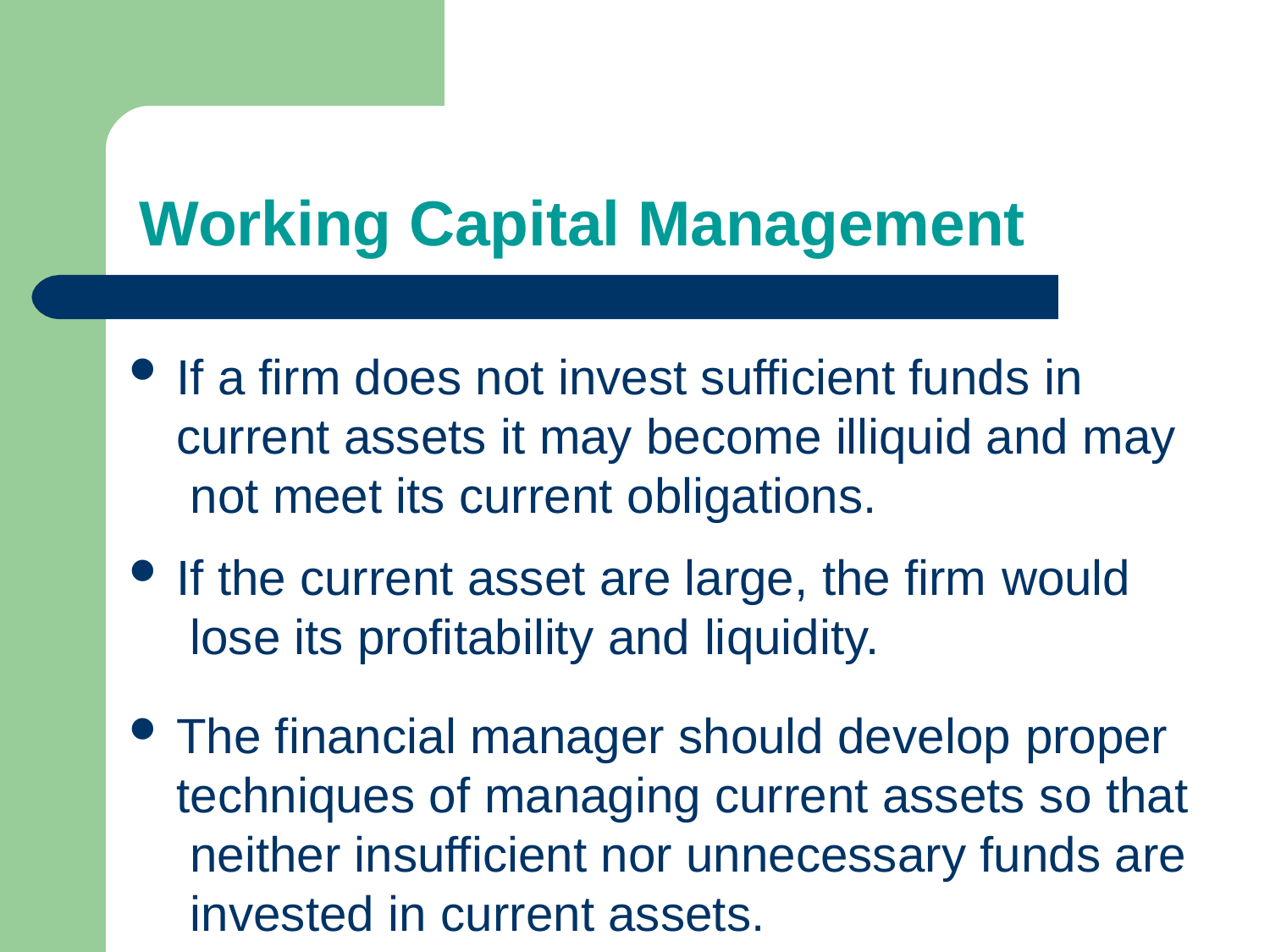

# Working Capital Management
If a firm does not invest sufficient funds in  current assets it may become illiquid and may  not meet its current obligations.
If the current asset are large, the firm would  lose its profitability and liquidity.
The financial manager should develop proper  techniques of managing current assets so that  neither insufficient nor unnecessary funds are  invested in current assets.